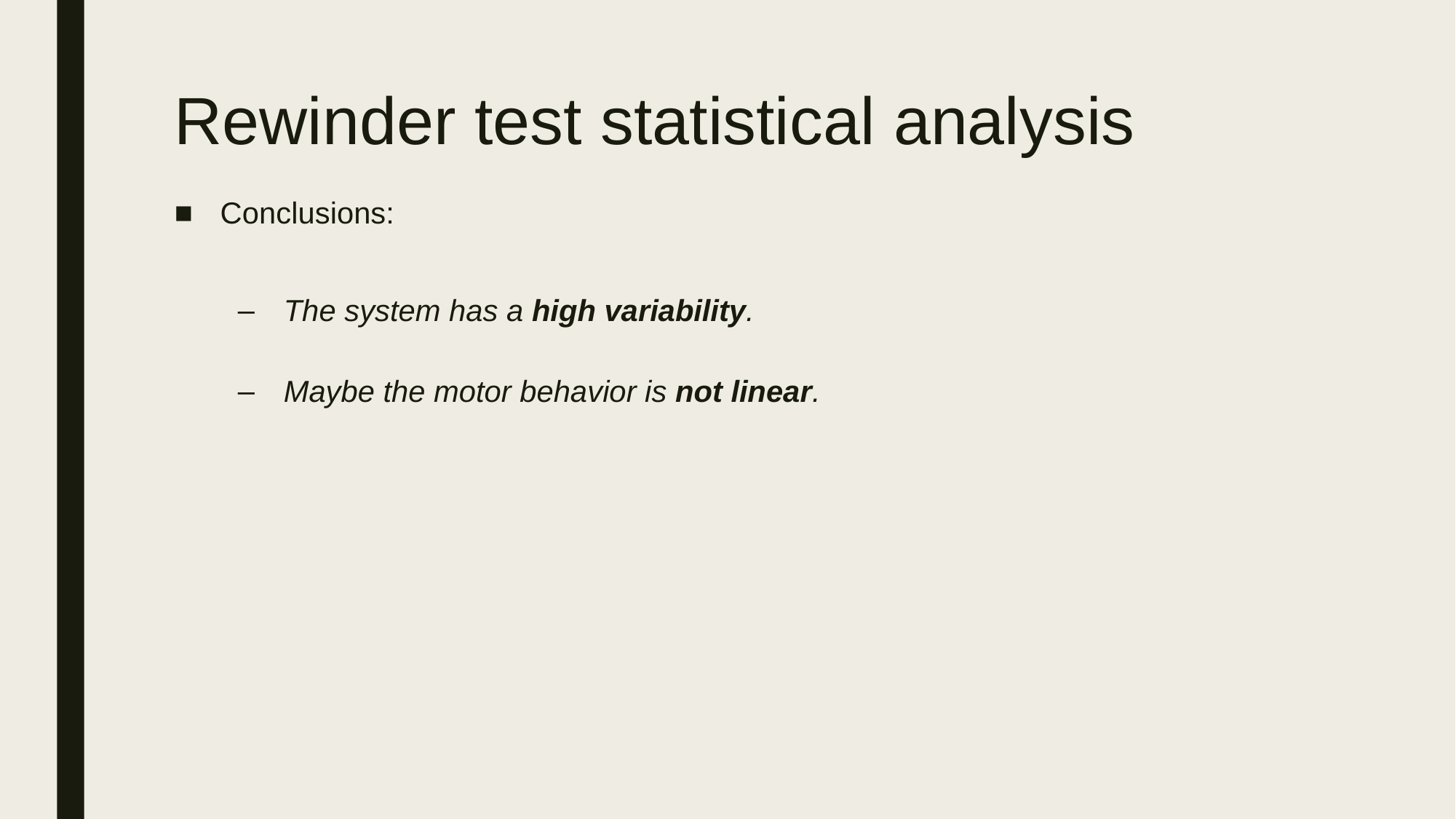

Rewinder test statistical analysis
Conclusions:

The system has a high variability.

Maybe the motor behavior is not linear.